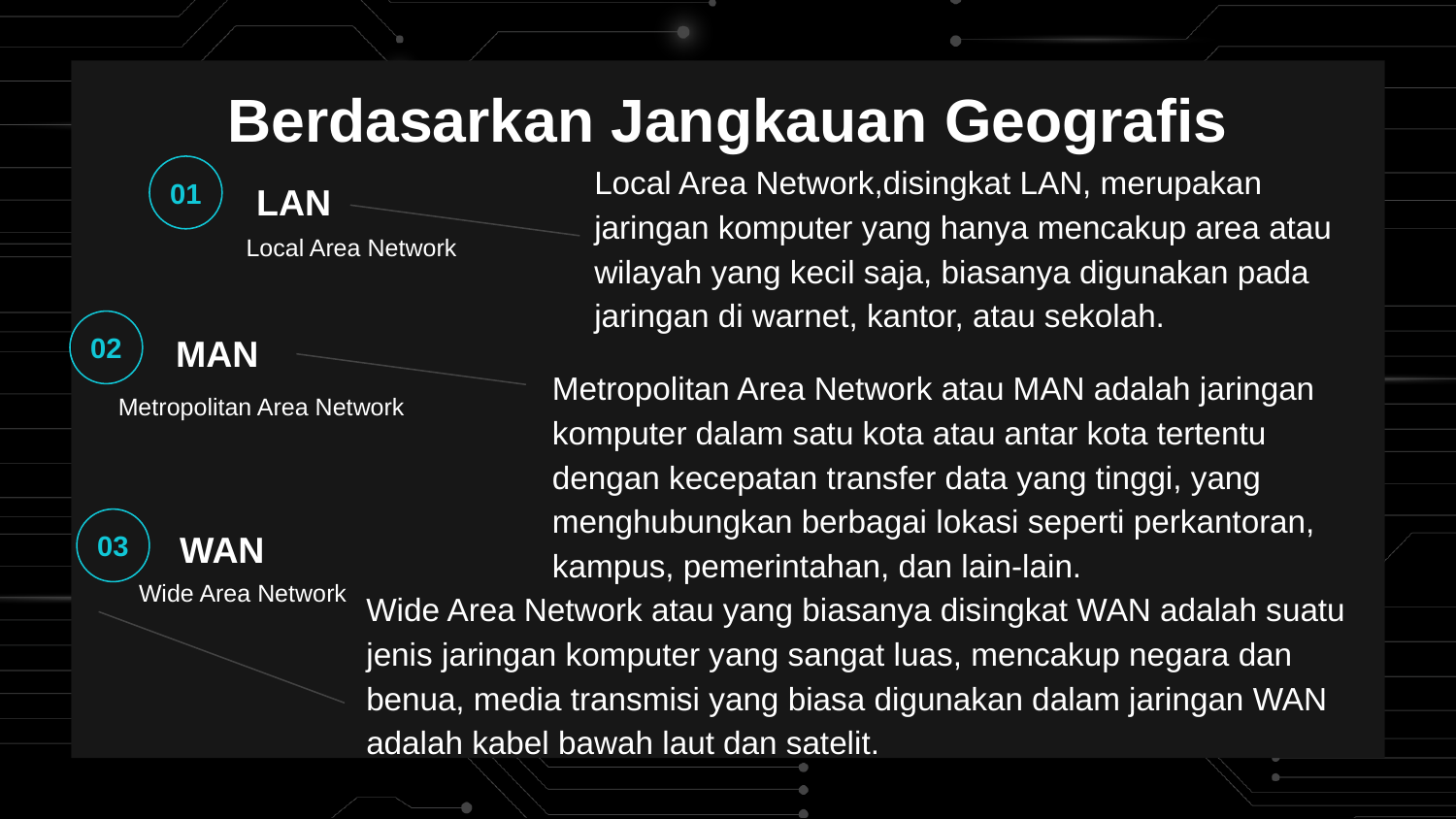

# Berdasarkan Jangkauan Geografis
Local Area Network,disingkat LAN, merupakan jaringan komputer yang hanya mencakup area atau wilayah yang kecil saja, biasanya digunakan pada jaringan di warnet, kantor, atau sekolah.
LAN
01
Local Area Network
MAN
02
Metropolitan Area Network
Metropolitan Area Network atau MAN adalah jaringan komputer dalam satu kota atau antar kota tertentu dengan kecepatan transfer data yang tinggi, yang menghubungkan berbagai lokasi seperti perkantoran, kampus, pemerintahan, dan lain-lain.
WAN
03
Wide Area Network
Wide Area Network atau yang biasanya disingkat WAN adalah suatu jenis jaringan komputer yang sangat luas, mencakup negara dan benua, media transmisi yang biasa digunakan dalam jaringan WAN adalah kabel bawah laut dan satelit.